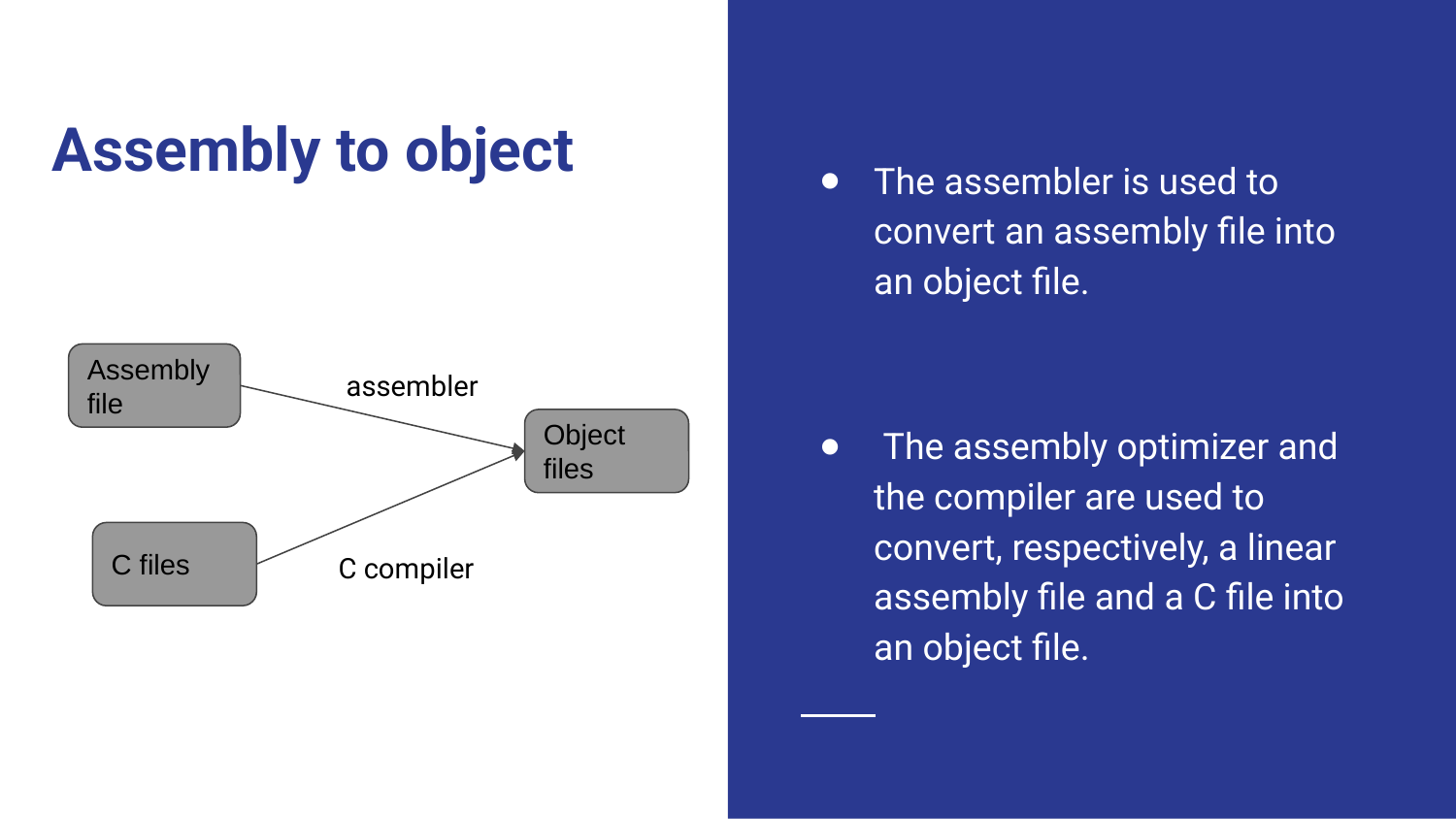

# Assembly to object

The assembler is used to convert an assembly file into an object file.

 The assembly optimizer and the compiler are used to convert, respectively, a linear assembly file and a C file into an object file.

Assembly file
assembler
Object files
C files
C compiler